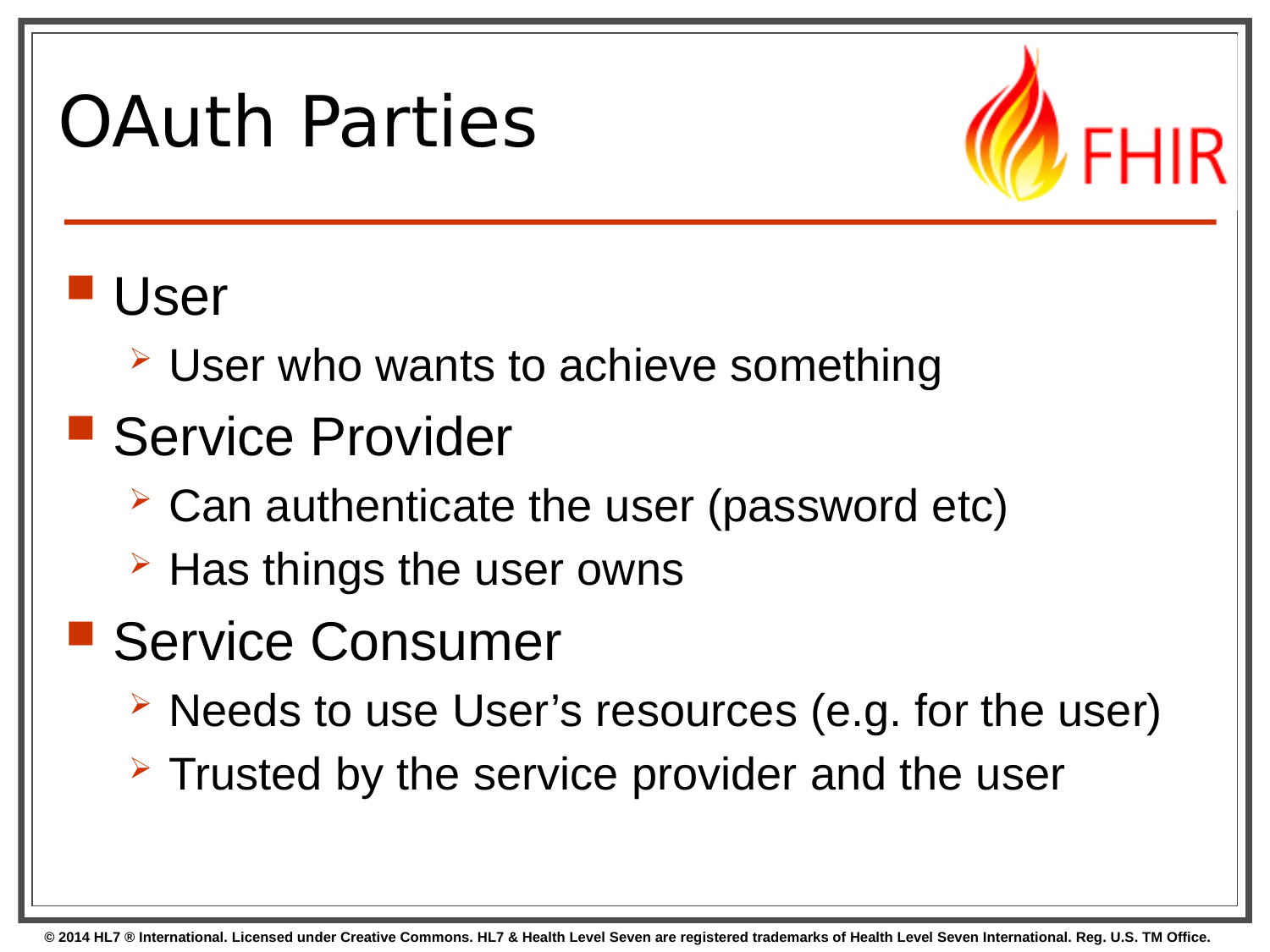

# OAuth Parties
User
User who wants to achieve something
Service Provider
Can authenticate the user (password etc)
Has things the user owns
Service Consumer
Needs to use User’s resources (e.g. for the user)
Trusted by the service provider and the user